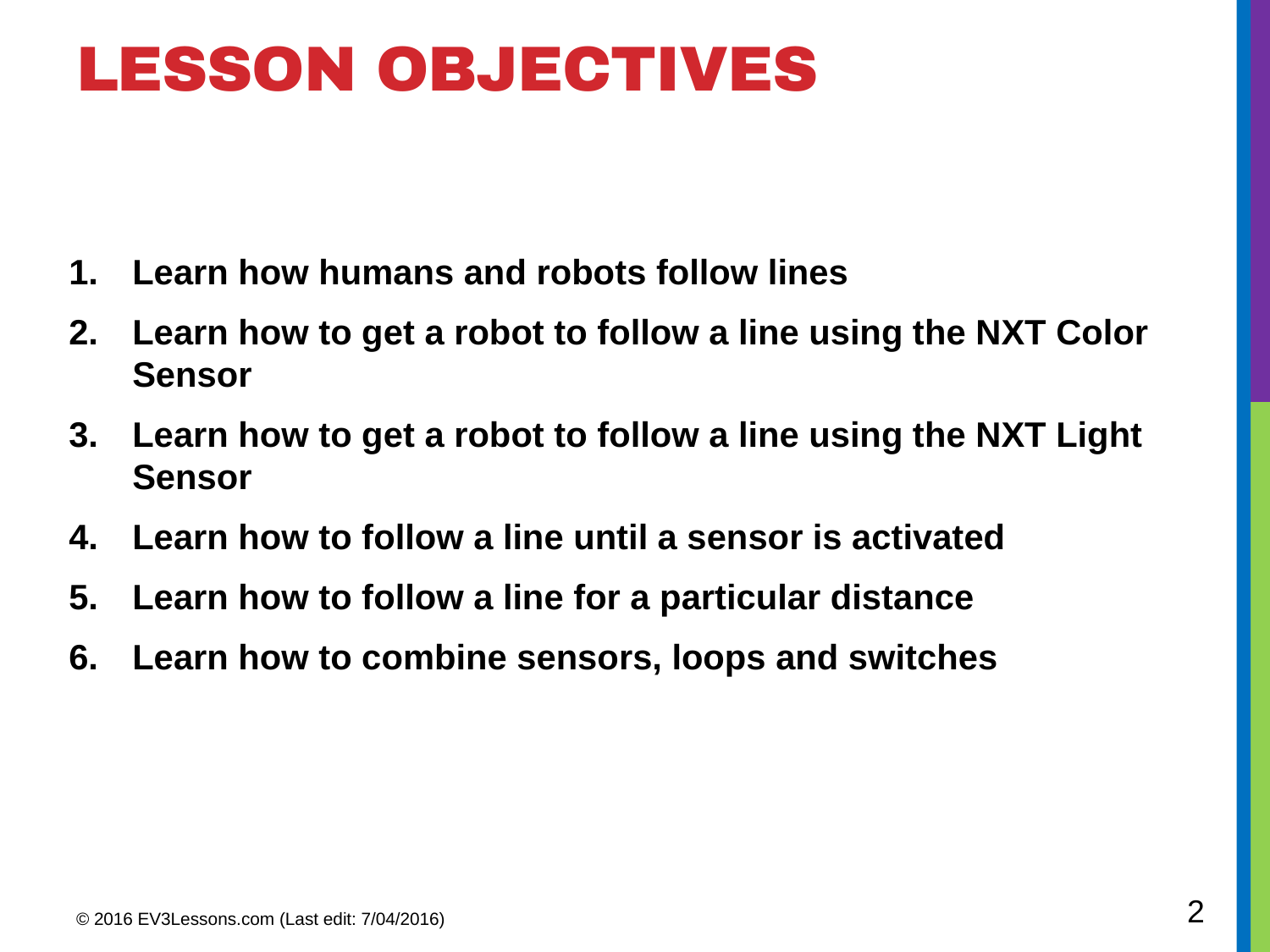

# LESSON OBJECTIVES
Learn how humans and robots follow lines
Learn how to get a robot to follow a line using the NXT Color Sensor
Learn how to get a robot to follow a line using the NXT Light Sensor
Learn how to follow a line until a sensor is activated
Learn how to follow a line for a particular distance
Learn how to combine sensors, loops and switches

2
© 2016 EV3Lessons.com (Last edit: 7/04/2016)